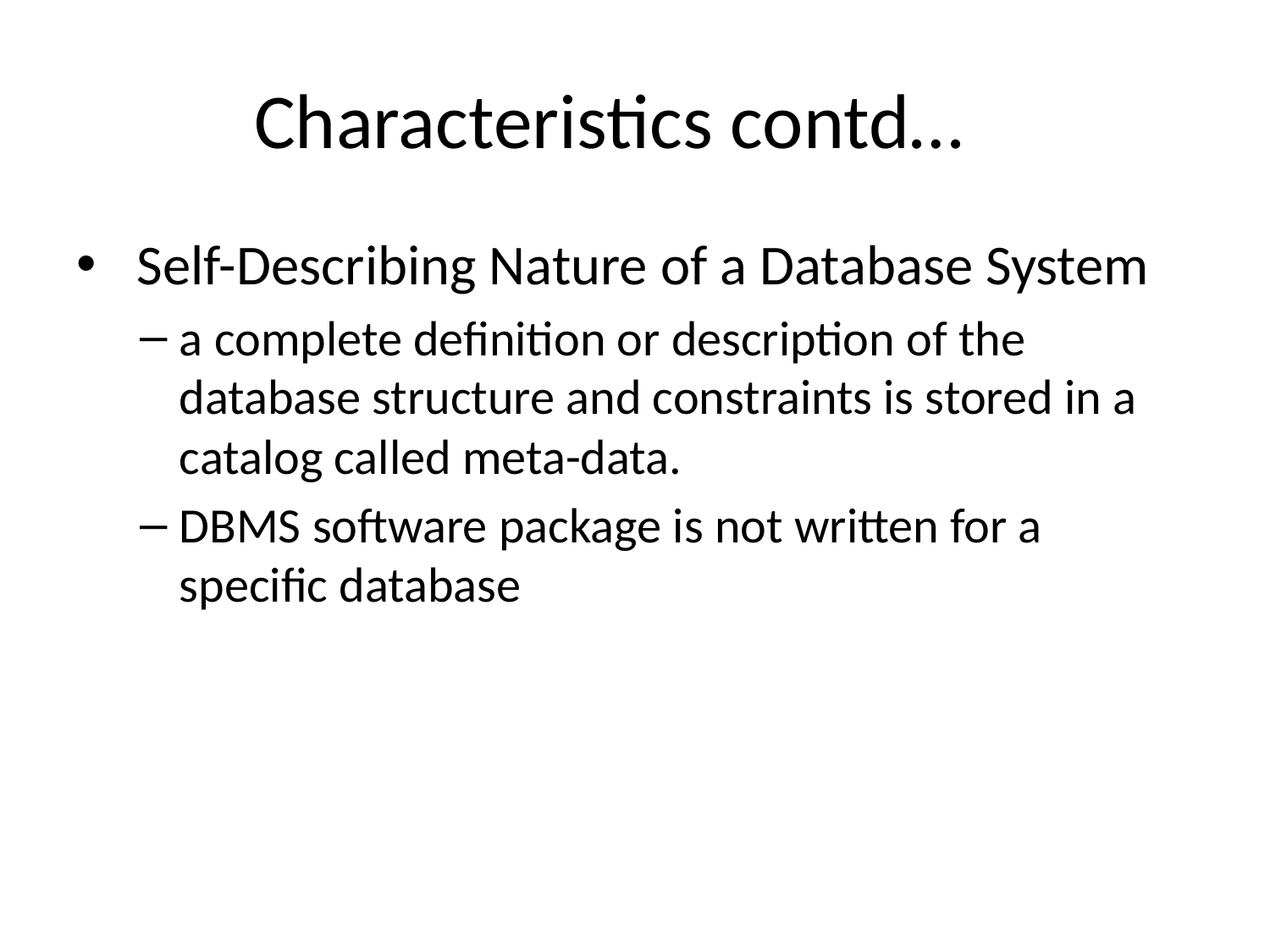

# Characteristics contd…
 Self-Describing Nature of a Database System
a complete definition or description of the database structure and constraints is stored in a catalog called meta-data.
DBMS software package is not written for a specific database